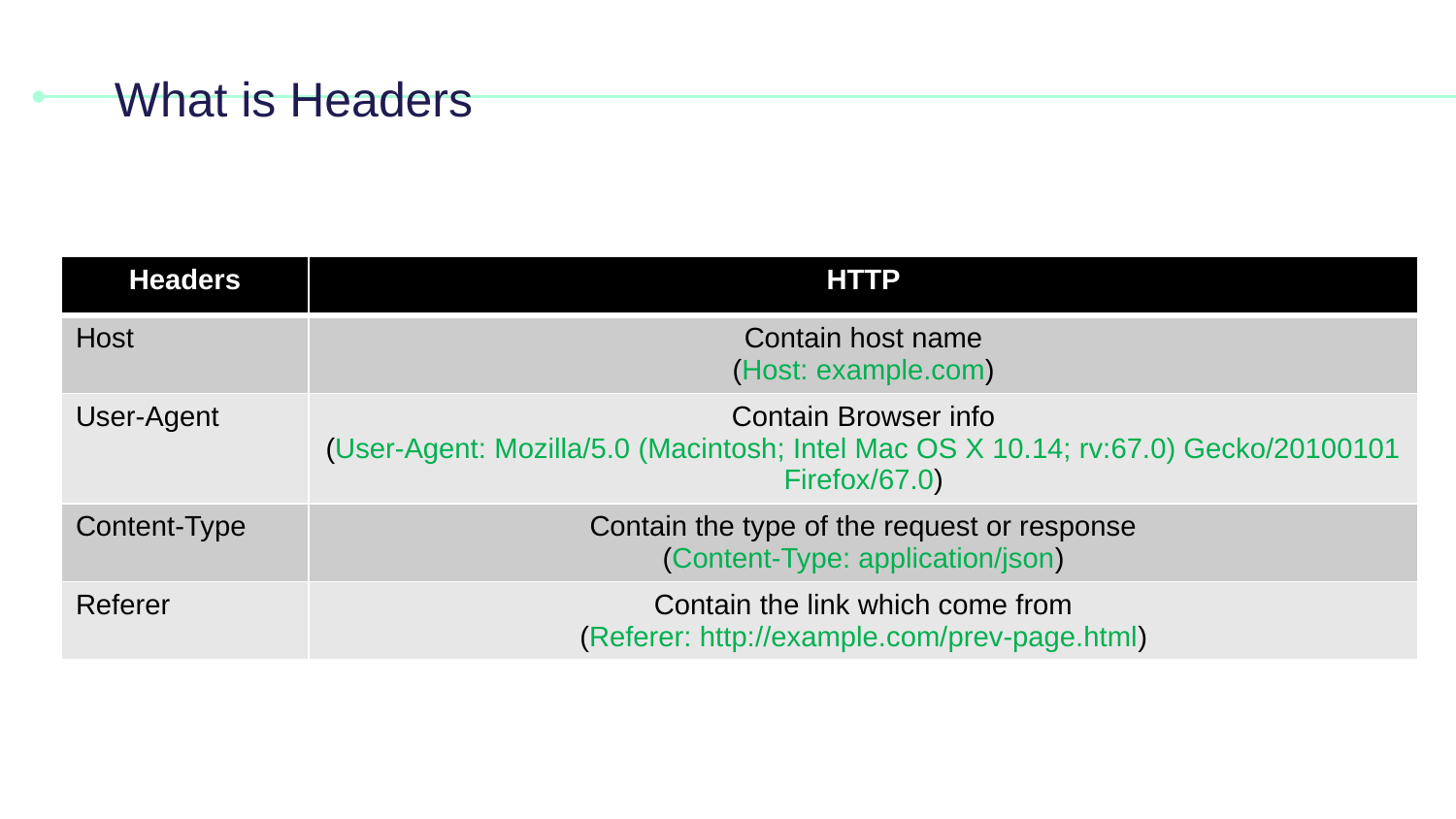

# What is Headers
| Headers | HTTP |
| --- | --- |
| Host | Contain host name (Host: example.com) |
| User-Agent | Contain Browser info (User-Agent: Mozilla/5.0 (Macintosh; Intel Mac OS X 10.14; rv:67.0) Gecko/20100101 Firefox/67.0) |
| Content-Type | Contain the type of the request or response (Content-Type: application/json) |
| Referer | Contain the link which come from (Referer: http://example.com/prev-page.html) |